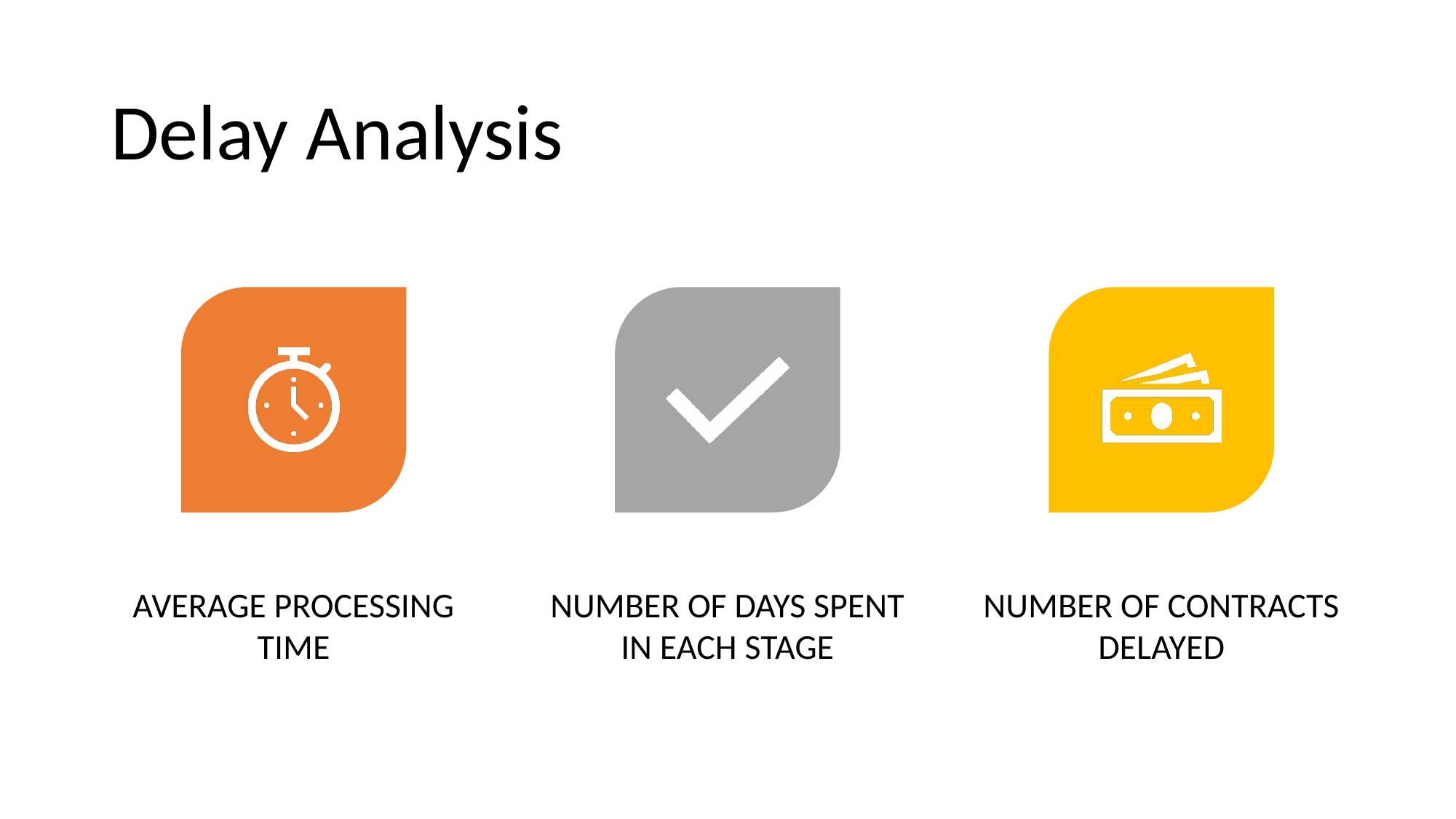

# Delay Analysis
Average Processing Time
Number of days spent in each stage
Number of contracts delayed